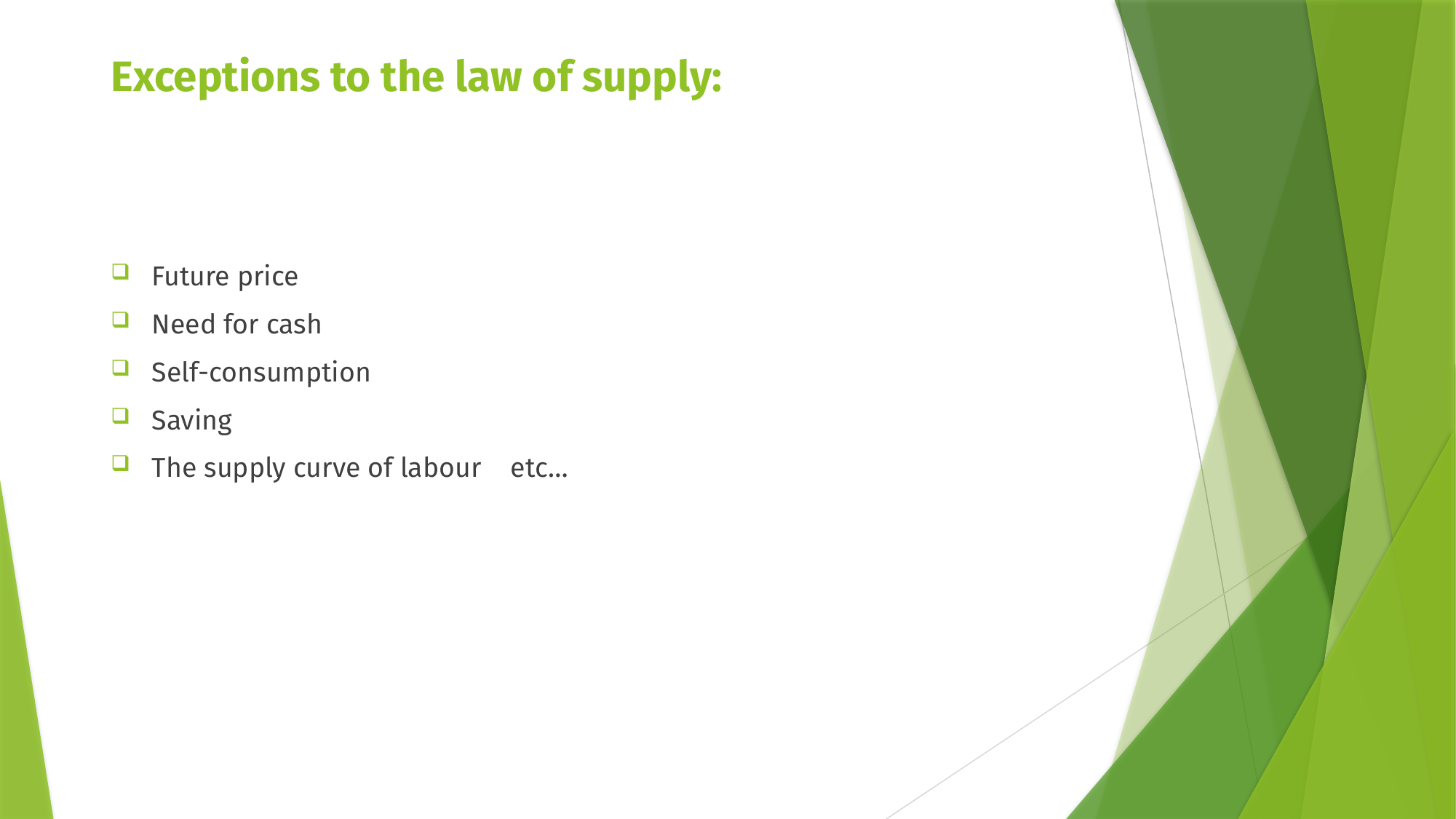

# Exceptions to the law of supply:
Future price
Need for cash
Self-consumption
Saving
The supply curve of labour    etc…